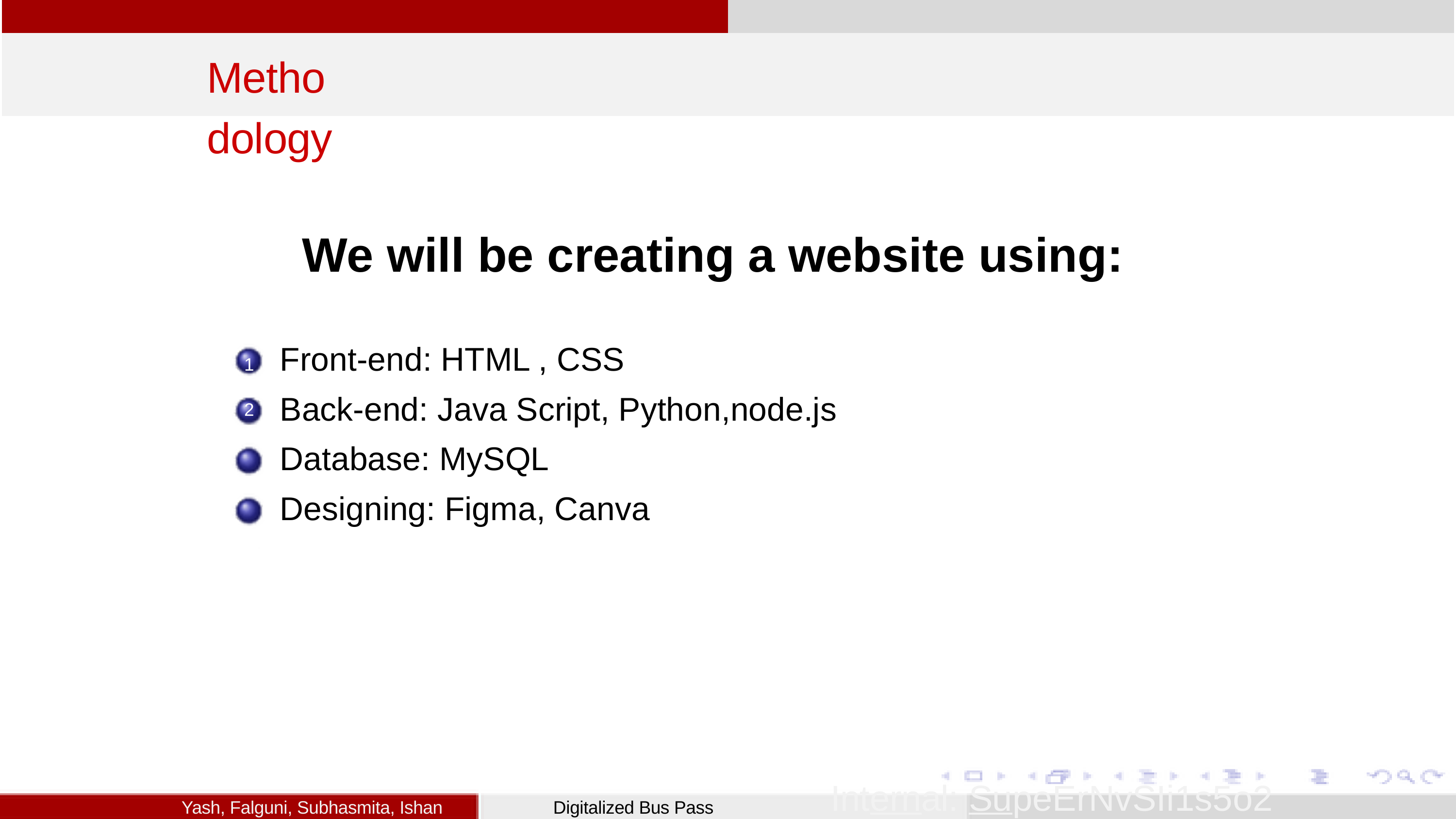

Metho dology
We will be creating a website using:
Front-end: HTML , CSS
Back-end: Java Script, Python,node.js
Database: MySQL
Designing: Figma, Canva
1
2 3

Internal: SupeErNvSIi1s5o2 r name,5/E11xt
Yash, Falguni, Subhasmita, Ishan                       Digitalized Bus Pass